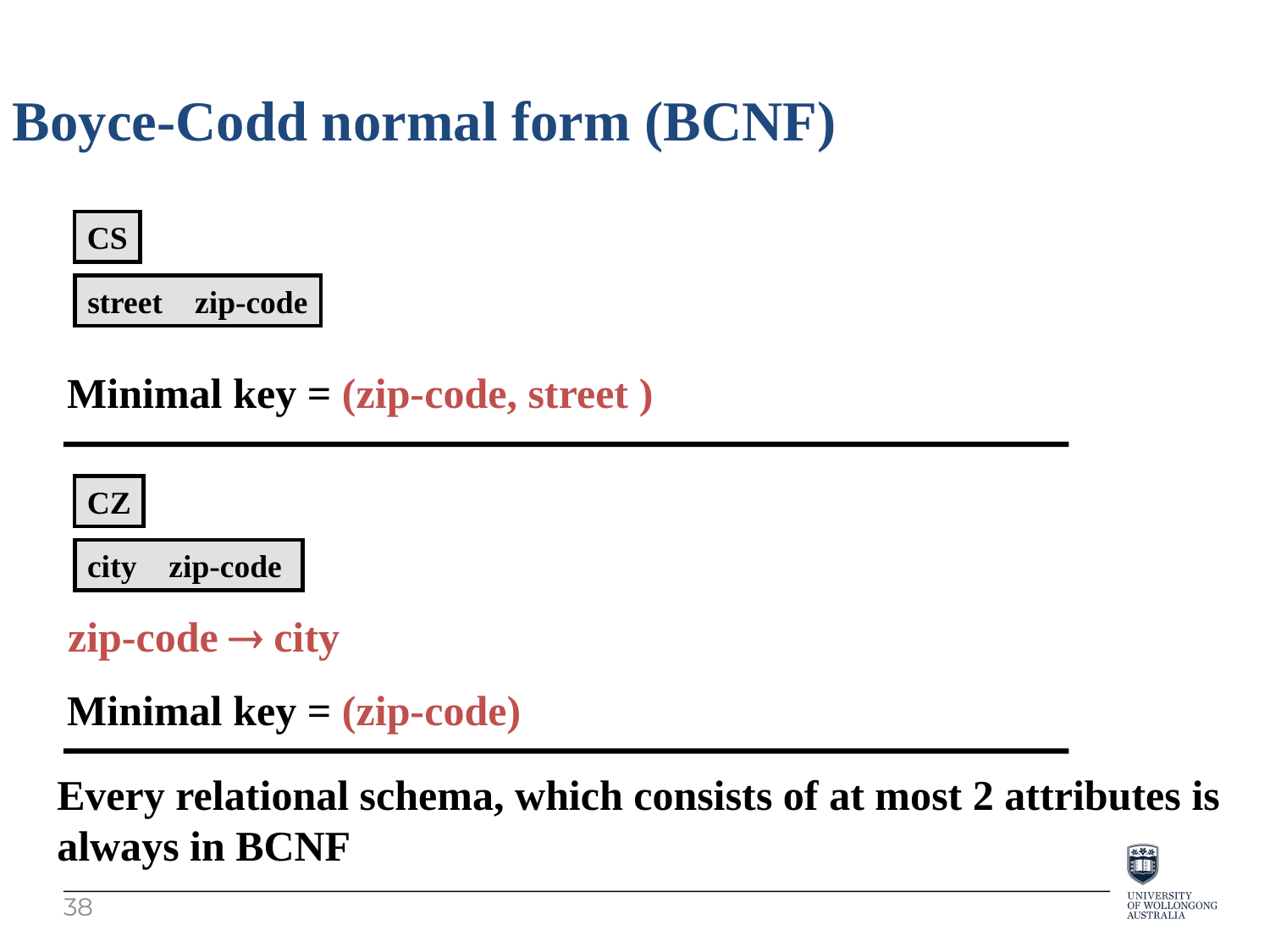

Boyce-Codd normal form (BCNF)
CS
street    zip-code
Minimal key = (zip-code, street )

CZ
city    zip-code
zip-code → city
Minimal key = (zip-code)

Every relational schema, which consists of at most 2 attributes is always in BCNF
38